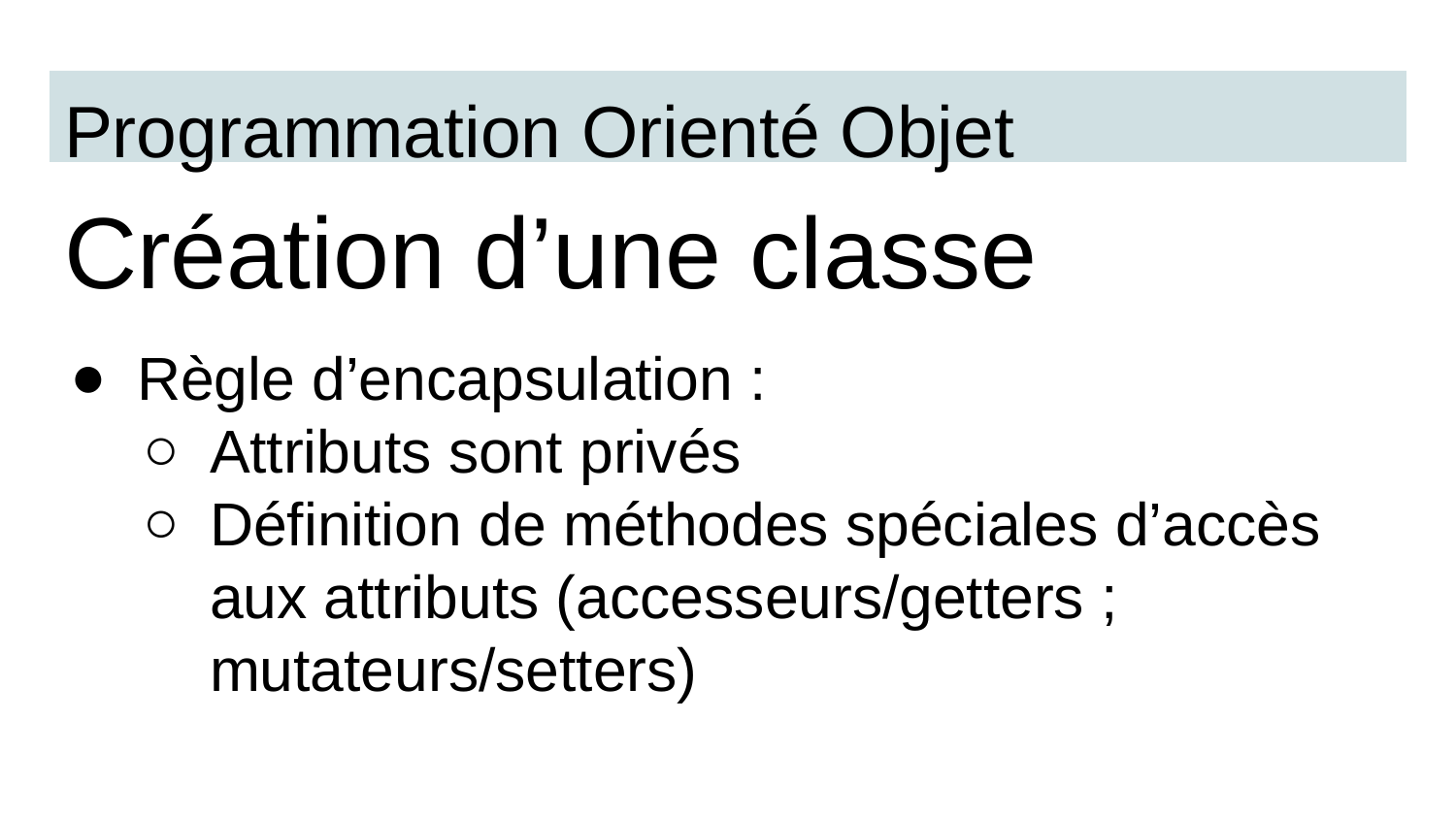

# Programmation Orienté Objet
Création d’une classe

Règle d’encapsulation :
Attributs sont privés
Définition de méthodes spéciales d’accès aux attributs (accesseurs/getters ; mutateurs/setters)